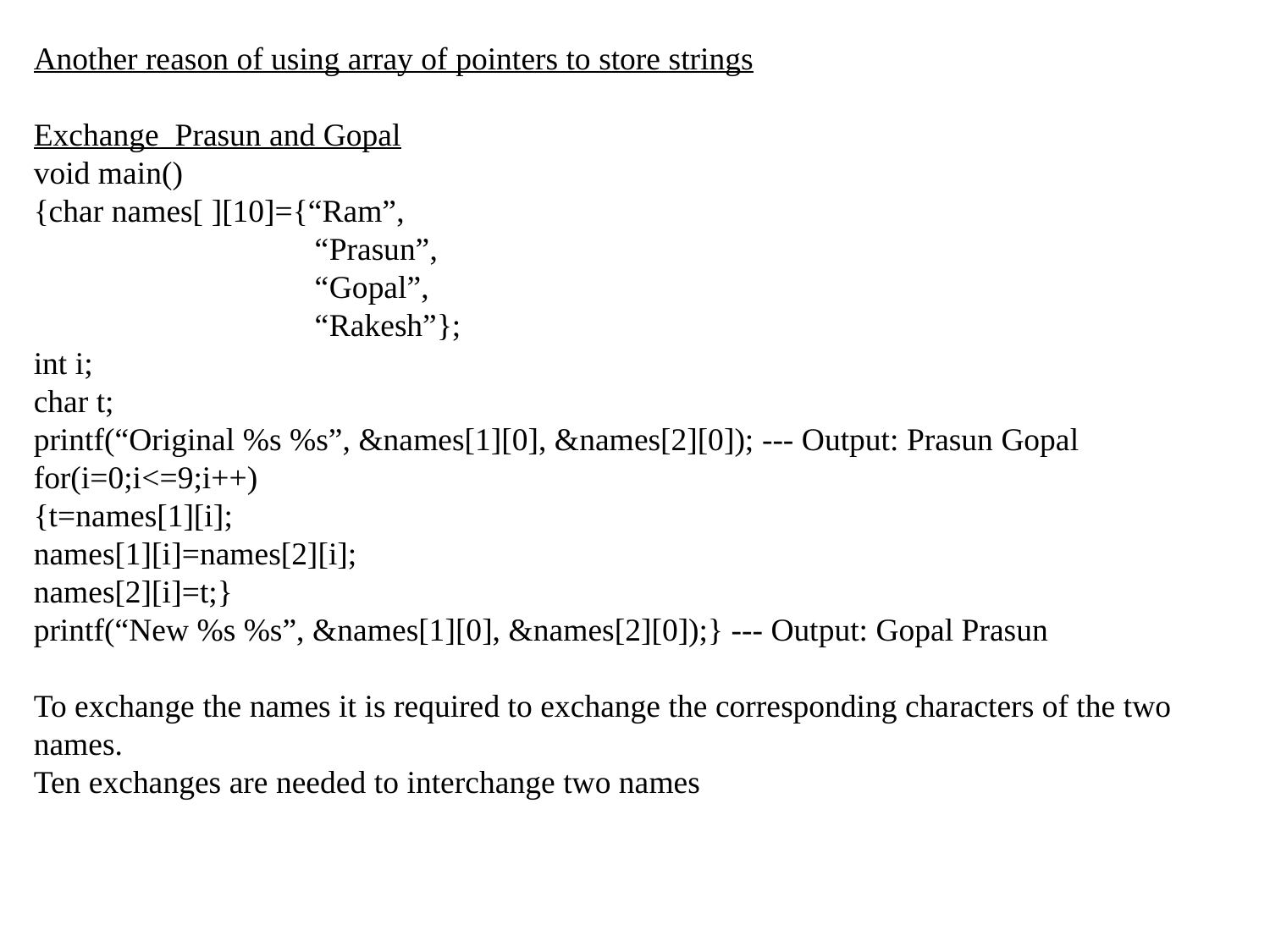

Another reason of using array of pointers to store strings

Exchange  Prasun and Gopal
void main()
{char names[ ][10]={“Ram”,
                                   “Prasun”,
                                   “Gopal”,
                                   “Rakesh”};
int i;
char t;
printf(“Original %s %s”, &names[1][0], &names[2][0]); --- Output: Prasun Gopal
for(i=0;i<=9;i++)
{t=names[1][i];
names[1][i]=names[2][i];
names[2][i]=t;}
printf(“New %s %s”, &names[1][0], &names[2][0]);} --- Output: Gopal Prasun

To exchange the names it is required to exchange the corresponding characters of the two names.
Ten exchanges are needed to interchange two names